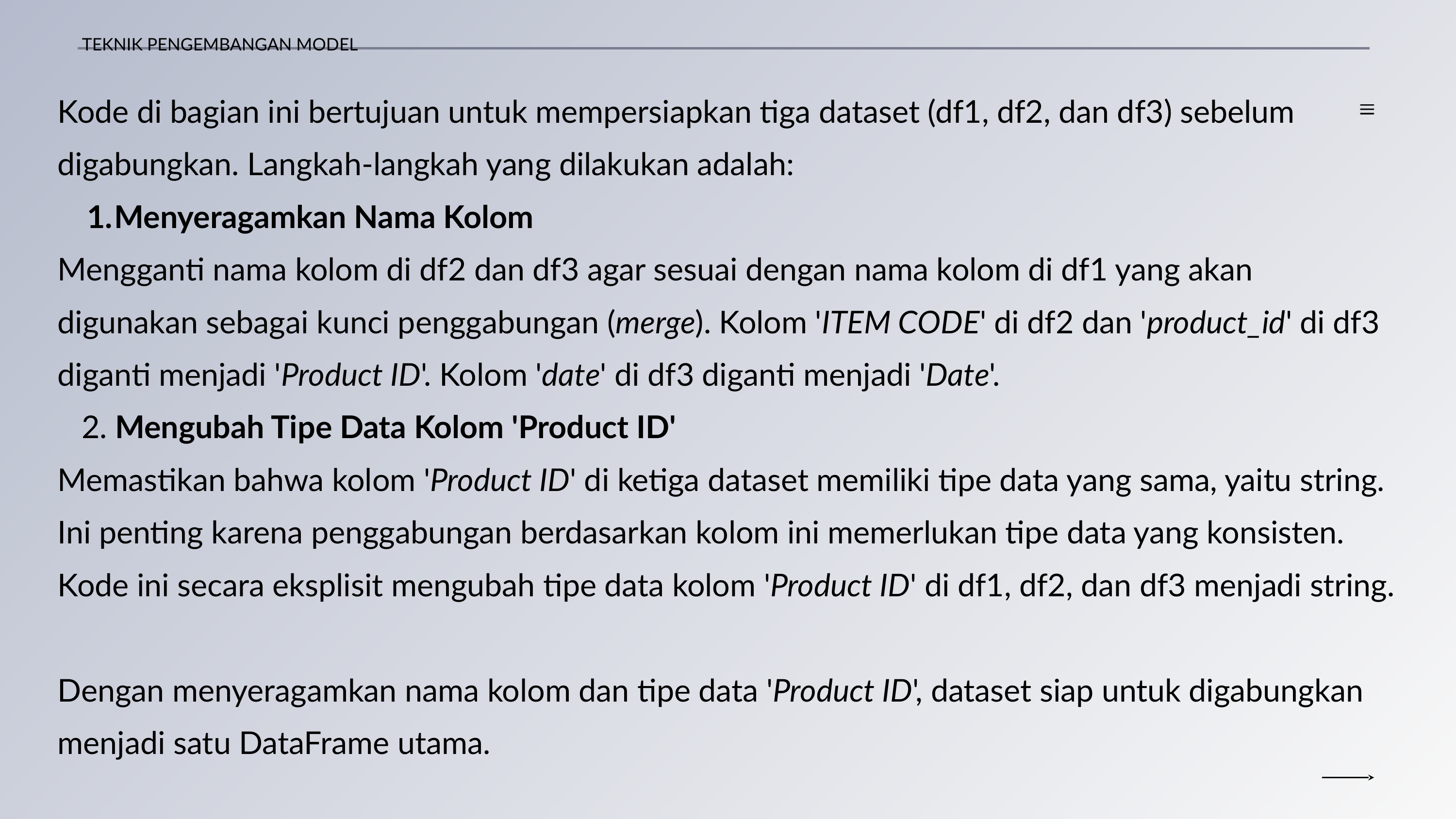

TEKNIK PENGEMBANGAN MODEL
Kode di bagian ini bertujuan untuk mempersiapkan tiga dataset (df1, df2, dan df3) sebelum digabungkan. Langkah-langkah yang dilakukan adalah:
Menyeragamkan Nama Kolom
Mengganti nama kolom di df2 dan df3 agar sesuai dengan nama kolom di df1 yang akan digunakan sebagai kunci penggabungan (merge). Kolom 'ITEM CODE' di df2 dan 'product_id' di df3 diganti menjadi 'Product ID'. Kolom 'date' di df3 diganti menjadi 'Date'.
   2. Mengubah Tipe Data Kolom 'Product ID'
Memastikan bahwa kolom 'Product ID' di ketiga dataset memiliki tipe data yang sama, yaitu string. Ini penting karena penggabungan berdasarkan kolom ini memerlukan tipe data yang konsisten. Kode ini secara eksplisit mengubah tipe data kolom 'Product ID' di df1, df2, dan df3 menjadi string.

Dengan menyeragamkan nama kolom dan tipe data 'Product ID', dataset siap untuk digabungkan menjadi satu DataFrame utama.